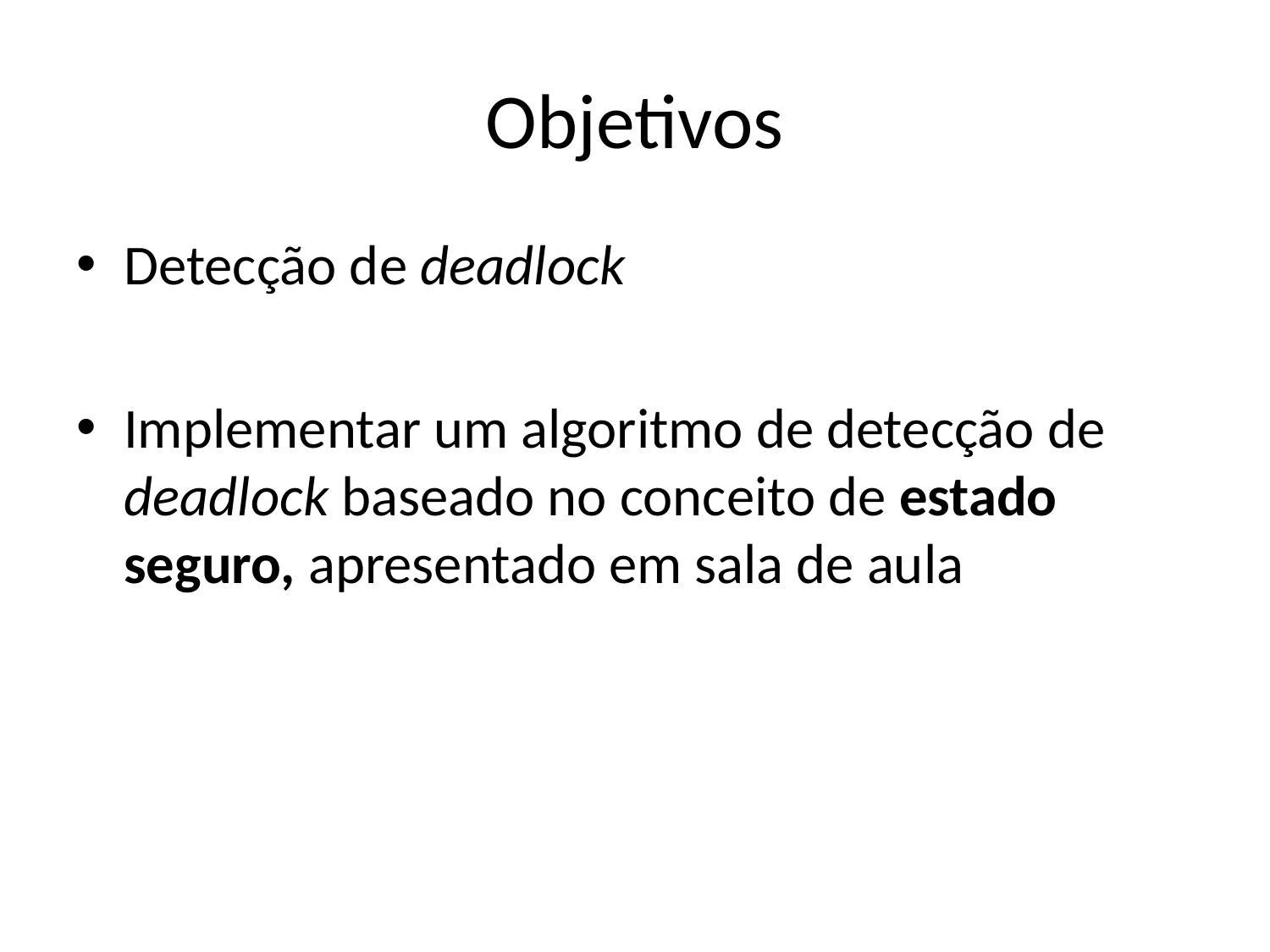

# Objetivos
Detecção de deadlock

Implementar um algoritmo de detecção de deadlock baseado no conceito de estado seguro, apresentado em sala de aula